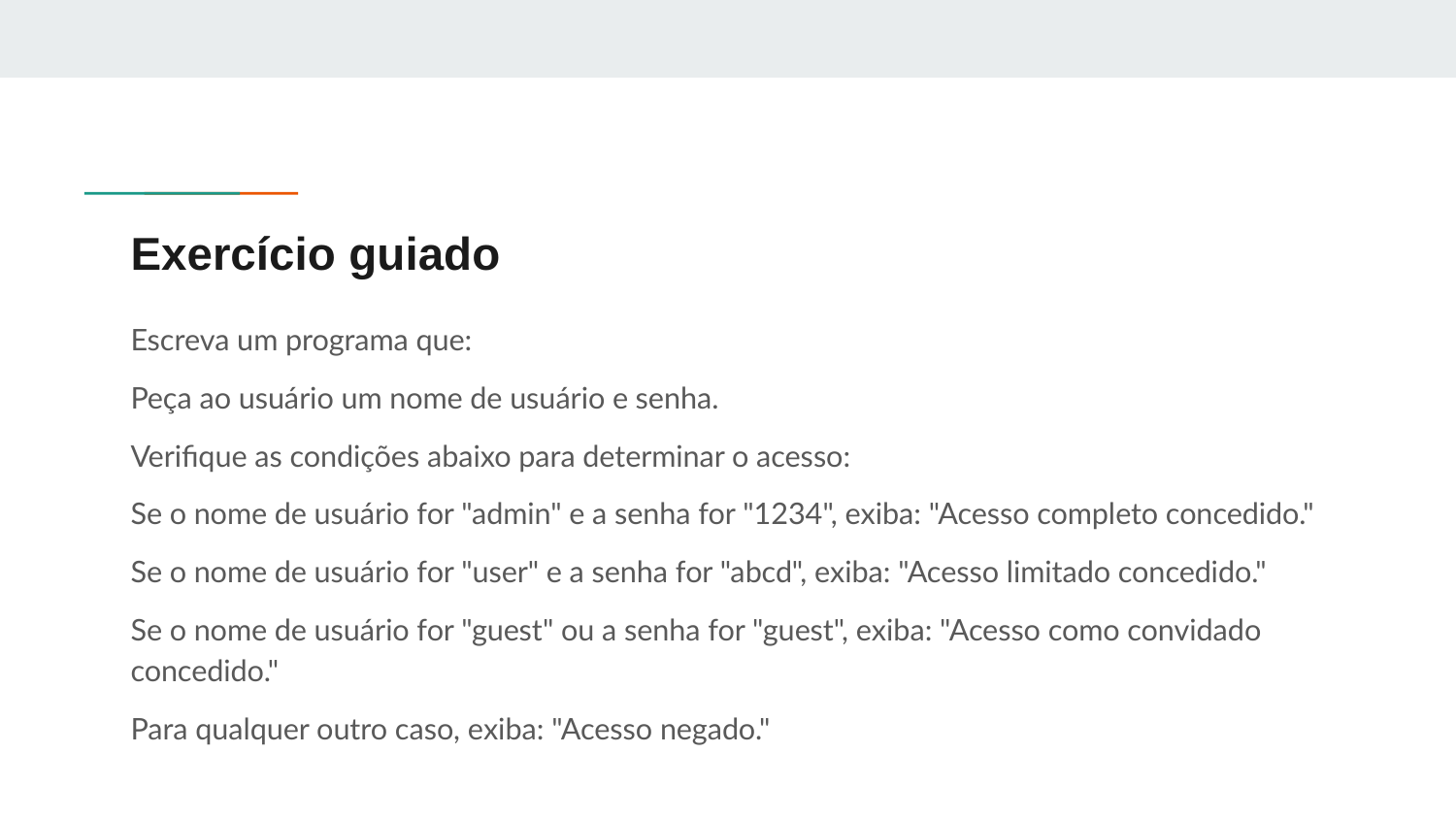

# Exercício guiado
Escreva um programa que:
Peça ao usuário um nome de usuário e senha.
Verifique as condições abaixo para determinar o acesso:
Se o nome de usuário for "admin" e a senha for "1234", exiba: "Acesso completo concedido."
Se o nome de usuário for "user" e a senha for "abcd", exiba: "Acesso limitado concedido."
Se o nome de usuário for "guest" ou a senha for "guest", exiba: "Acesso como convidado concedido."
Para qualquer outro caso, exiba: "Acesso negado."